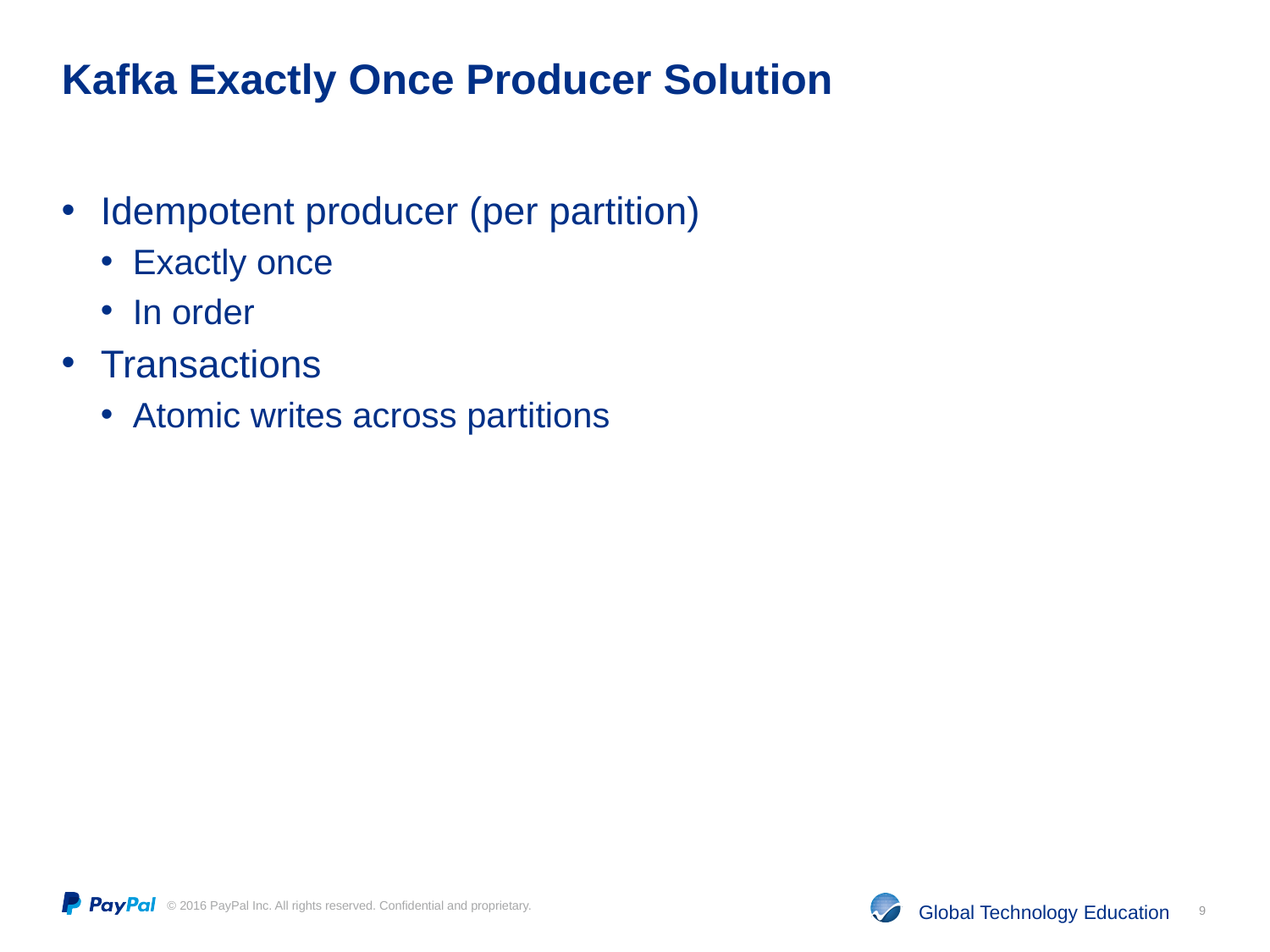

# Kafka Exactly Once Producer Solution
Idempotent producer (per partition)
Exactly once
In order
Transactions
Atomic writes across partitions

9